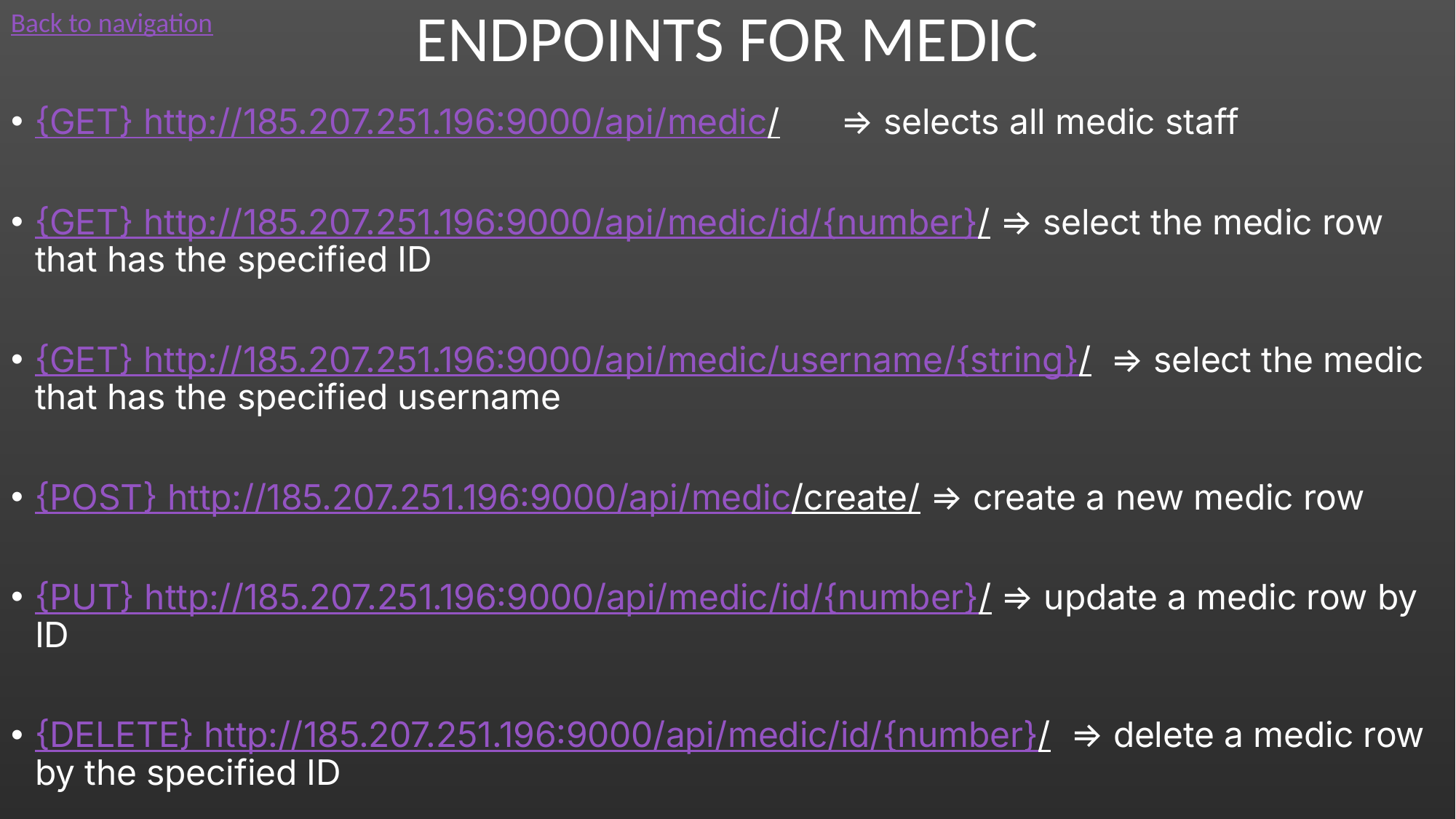

Back to navigation
# ENDPOINTS FOR MEDIC
{GET} http://185.207.251.196:9000/api/medic/	=> selects all medic staff

{GET} http://185.207.251.196:9000/api/medic/id/{number}/ => select the medic row that has the specified ID

{GET} http://185.207.251.196:9000/api/medic/username/{string}/  => select the medic that has the specified username

{POST} http://185.207.251.196:9000/api/medic/create/ => create a new medic row

{PUT} http://185.207.251.196:9000/api/medic/id/{number}/ => update a medic row by ID

{DELETE} http://185.207.251.196:9000/api/medic/id/{number}/  => delete a medic row by the specified ID